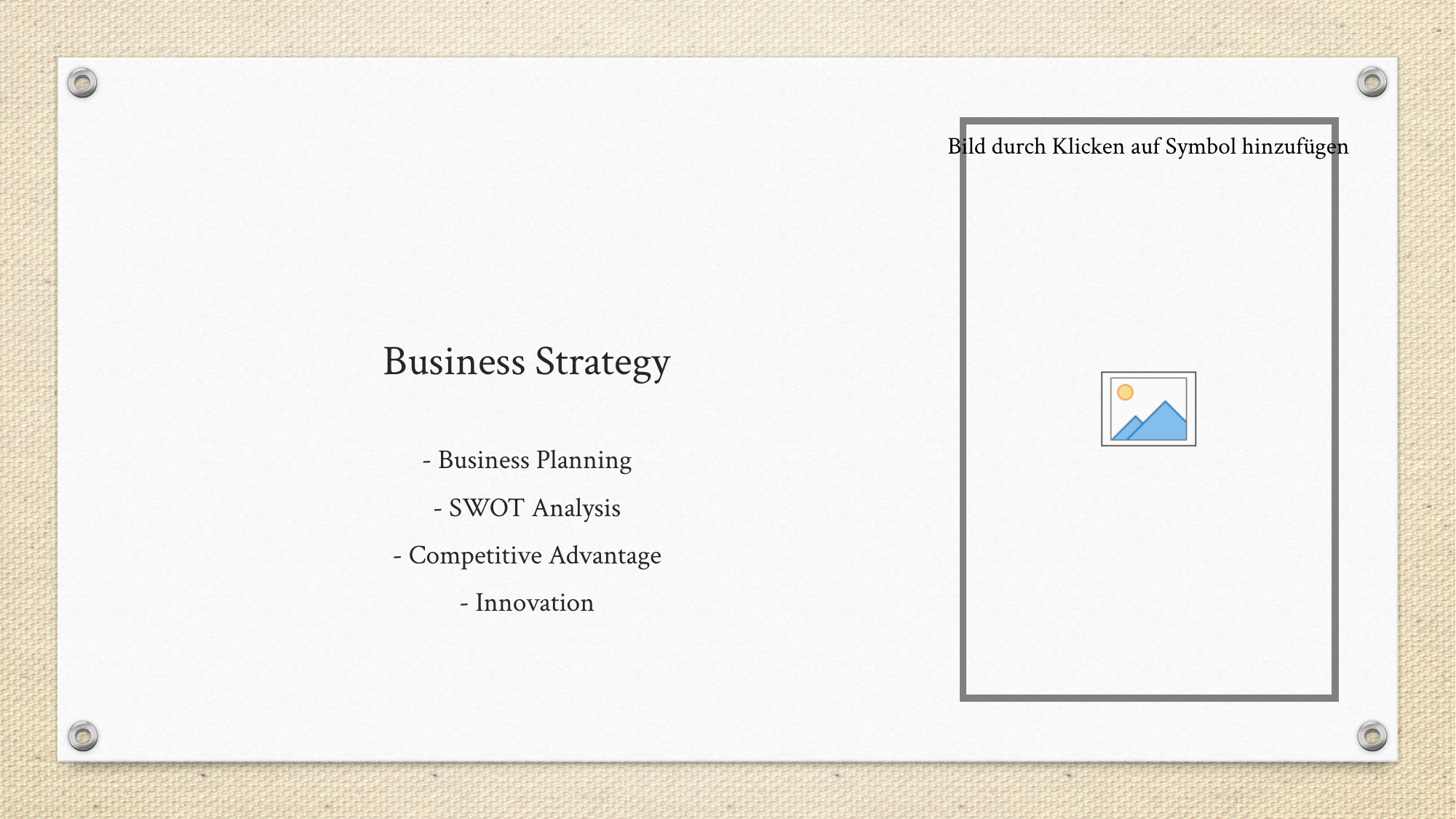

# Business Strategy

- Business Planning
- SWOT Analysis
- Competitive Advantage
- Innovation